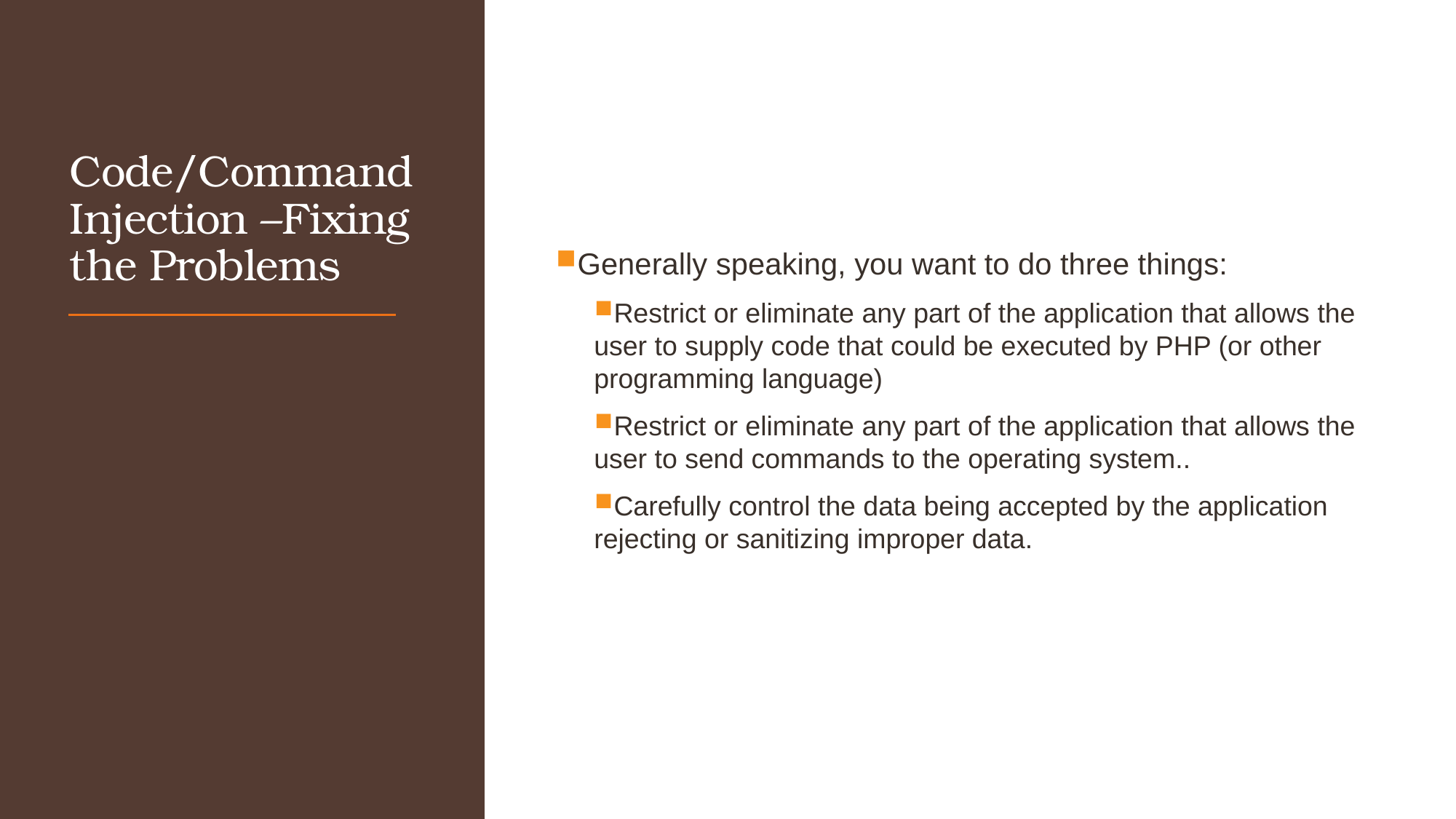

# Code/Command Injection –Fixing the Problems
Generally speaking, you want to do three things:
Restrict or eliminate any part of the application that allows the user to supply code that could be executed by PHP (or other programming language)
Restrict or eliminate any part of the application that allows the user to send commands to the operating system..
Carefully control the data being accepted by the application rejecting or sanitizing improper data.